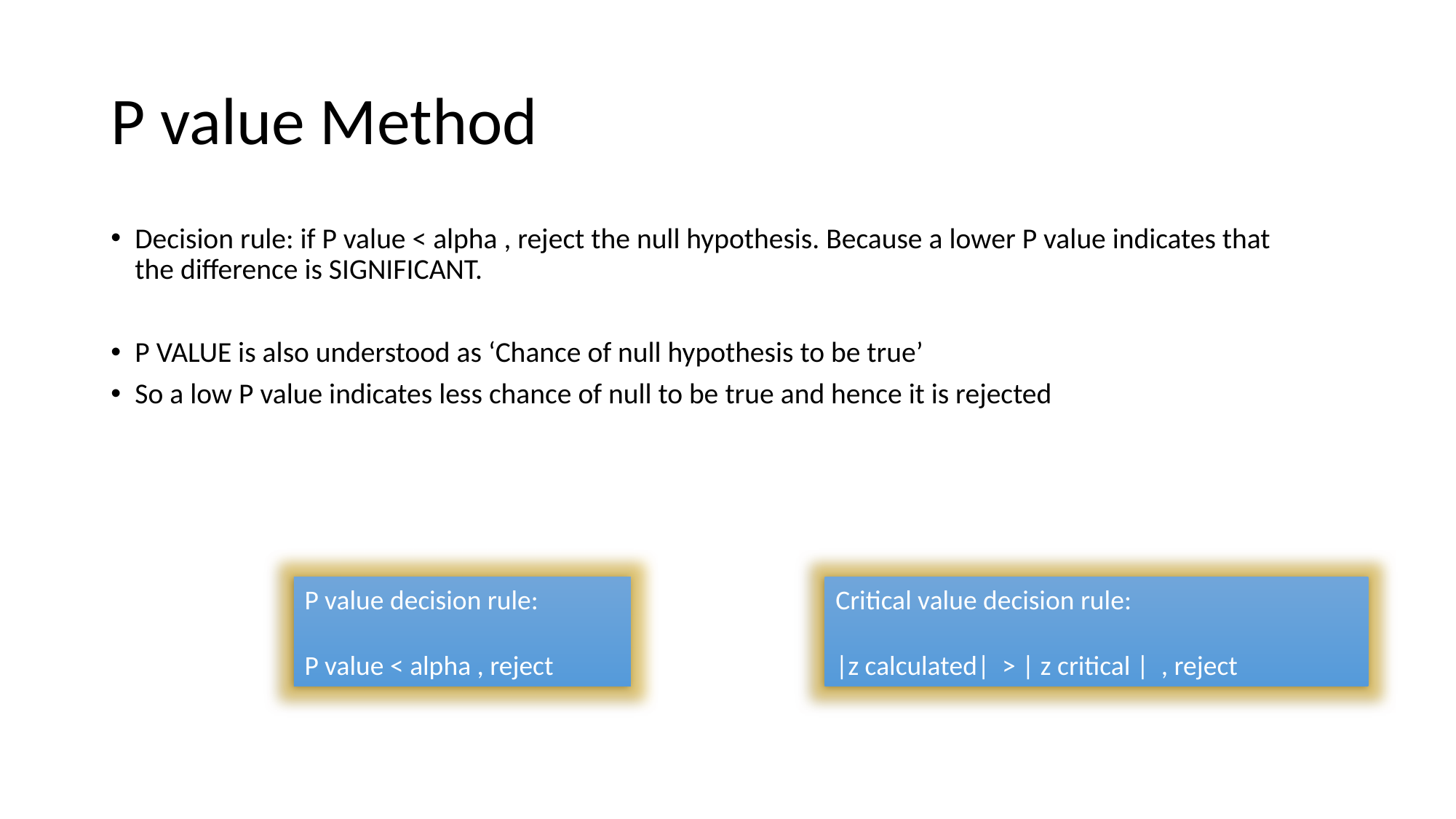

# P value Method
Decision rule: if P value < alpha , reject the null hypothesis. Because a lower P value indicates that the difference is SIGNIFICANT.

P VALUE is also understood as ‘Chance of null hypothesis to be true’
So a low P value indicates less chance of null to be true and hence it is rejected
P value decision rule:

P value < alpha , reject
Critical value decision rule:

|z calculated|  > | z critical |  , reject